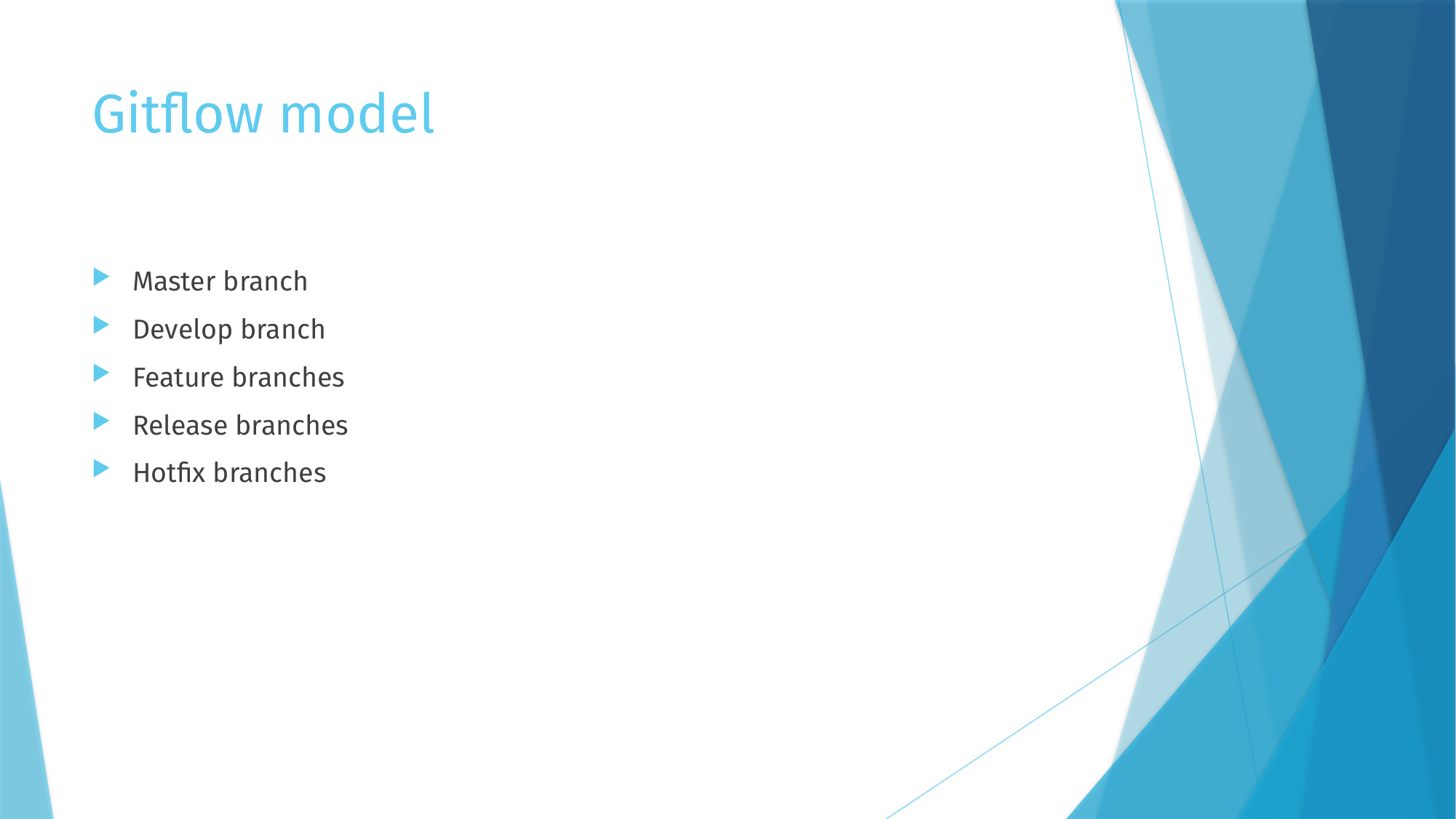

# Gitflow model
Master branch
Develop branch
Feature branches
Release branches
Hotfix branches